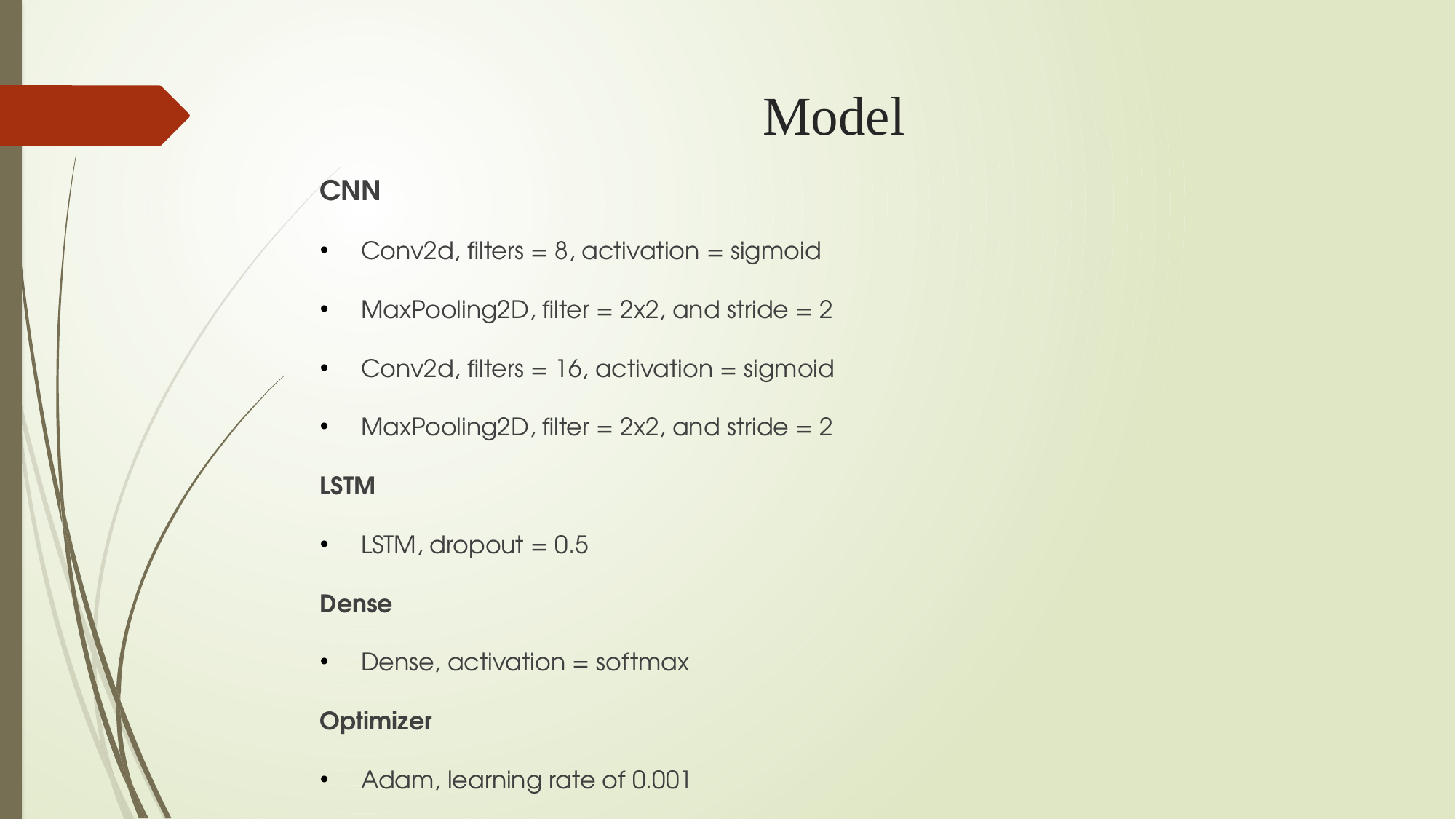

# Model
CNN
Conv2d, filters = 8, activation = sigmoid
MaxPooling2D, filter = 2x2, and stride = 2
Conv2d, filters = 16, activation = sigmoid
MaxPooling2D, filter = 2x2, and stride = 2
LSTM
LSTM, dropout = 0.5
Dense
Dense, activation = softmax
Optimizer
Adam, learning rate of 0.001